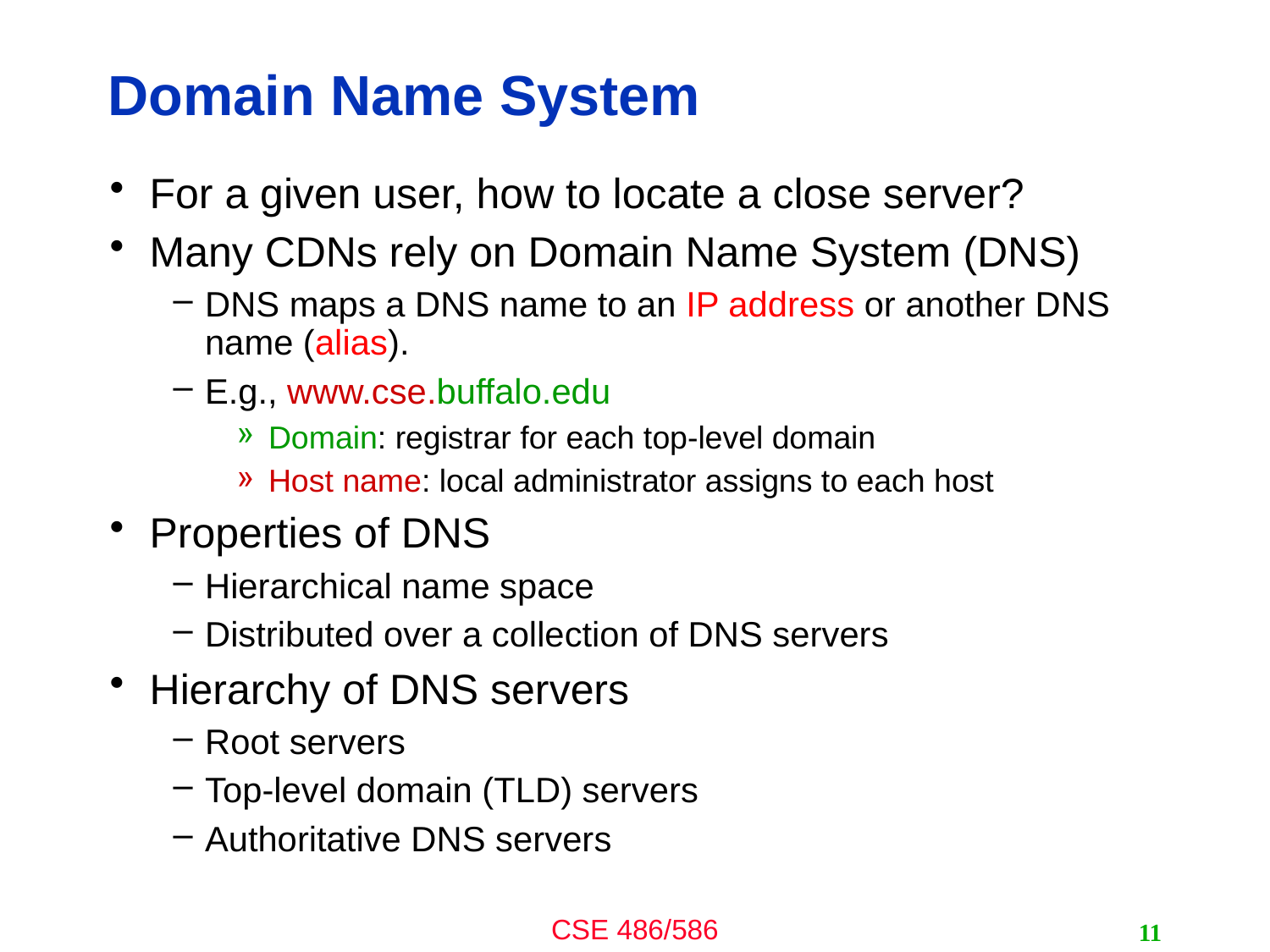

# Domain Name System
For a given user, how to locate a close server?
Many CDNs rely on Domain Name System (DNS)
DNS maps a DNS name to an IP address or another DNS name (alias).
E.g., www.cse.buffalo.edu
Domain: registrar for each top-level domain
Host name: local administrator assigns to each host
Properties of DNS
Hierarchical name space
Distributed over a collection of DNS servers
Hierarchy of DNS servers
Root servers
Top-level domain (TLD) servers
Authoritative DNS servers
11